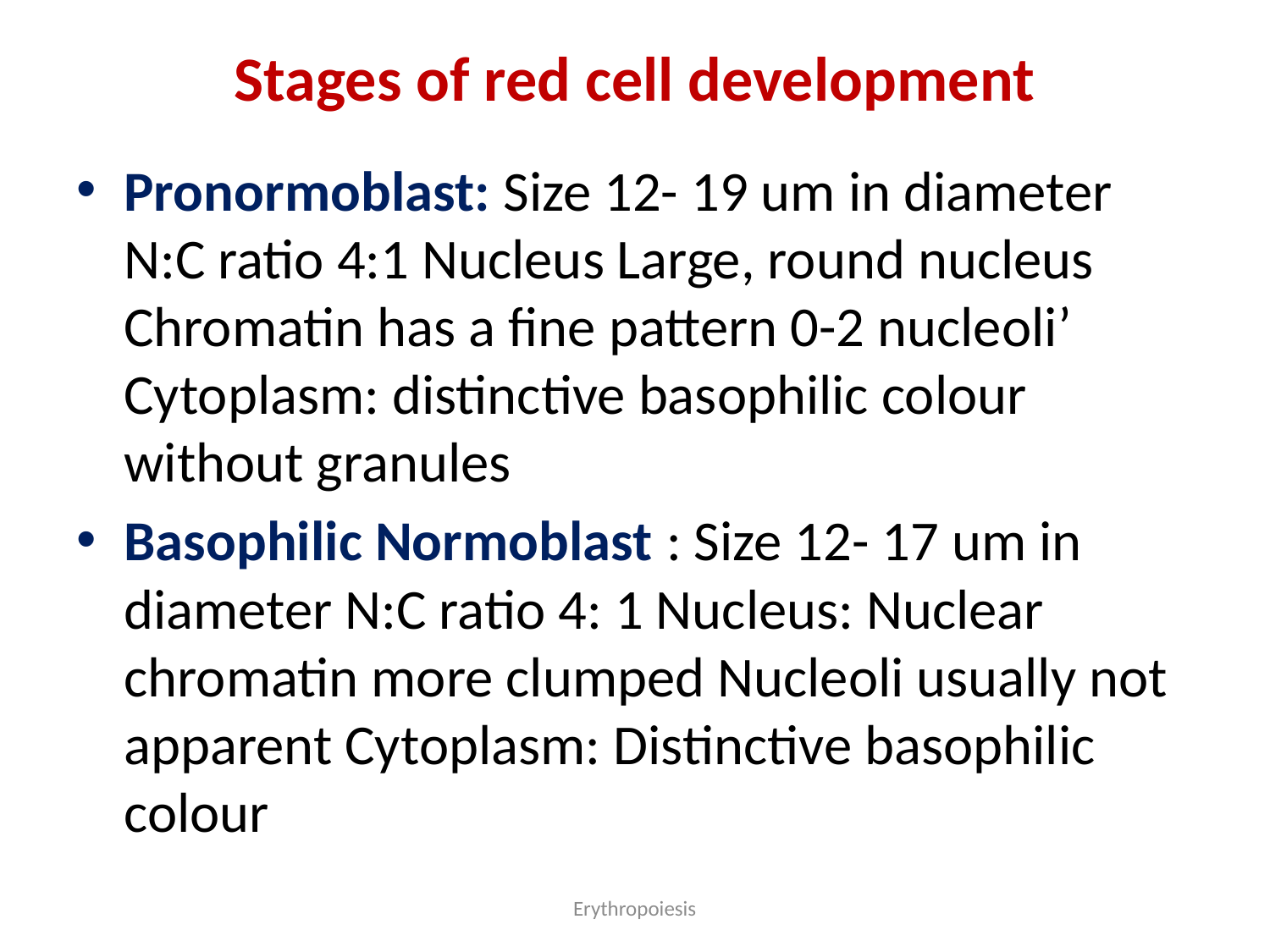

# Stages of red cell development
Pronormoblast: Size 12- 19 um in diameter N:C ratio 4:1 Nucleus Large, round nucleus Chromatin has a fine pattern 0-2 nucleoli’ Cytoplasm: distinctive basophilic colour without granules
Basophilic Normoblast : Size 12- 17 um in diameter N:C ratio 4: 1 Nucleus: Nuclear chromatin more clumped Nucleoli usually not apparent Cytoplasm: Distinctive basophilic colour

Erythropoiesis
25